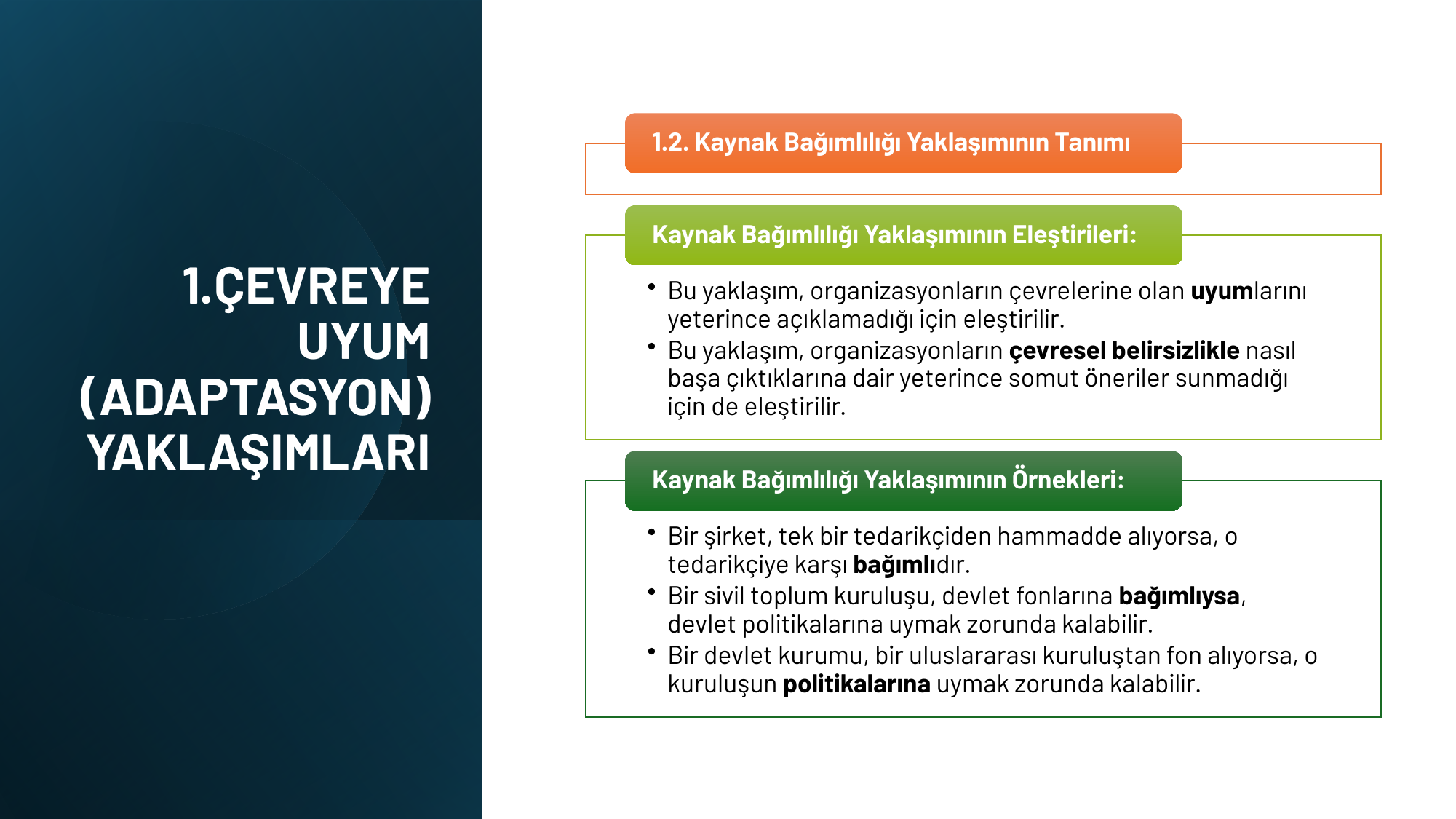

1.2. Kaynak Bağımlılığı Yaklaşımının Tanımı
Bu yaklaşım, organizasyonların çevrelerine olan uyumlarını yeterince açıklamadığı için eleştirilir.
Bu yaklaşım, organizasyonların çevresel belirsizlikle nasıl başa çıktıklarına dair yeterince somut öneriler sunmadığı için de eleştirilir.
Kaynak Bağımlılığı Yaklaşımının Eleştirileri:
Bir şirket, tek bir tedarikçiden hammadde alıyorsa, o tedarikçiye karşı bağımlıdır.
Bir sivil toplum kuruluşu, devlet fonlarına bağımlıysa, devlet politikalarına uymak zorunda kalabilir.
Bir devlet kurumu, bir uluslararası kuruluştan fon alıyorsa, o kuruluşun politikalarına uymak zorunda kalabilir.
Kaynak Bağımlılığı Yaklaşımının Örnekleri:

# 1.ÇEVREYE UYUM (ADAPTASYON) YAKLAŞIMLARI